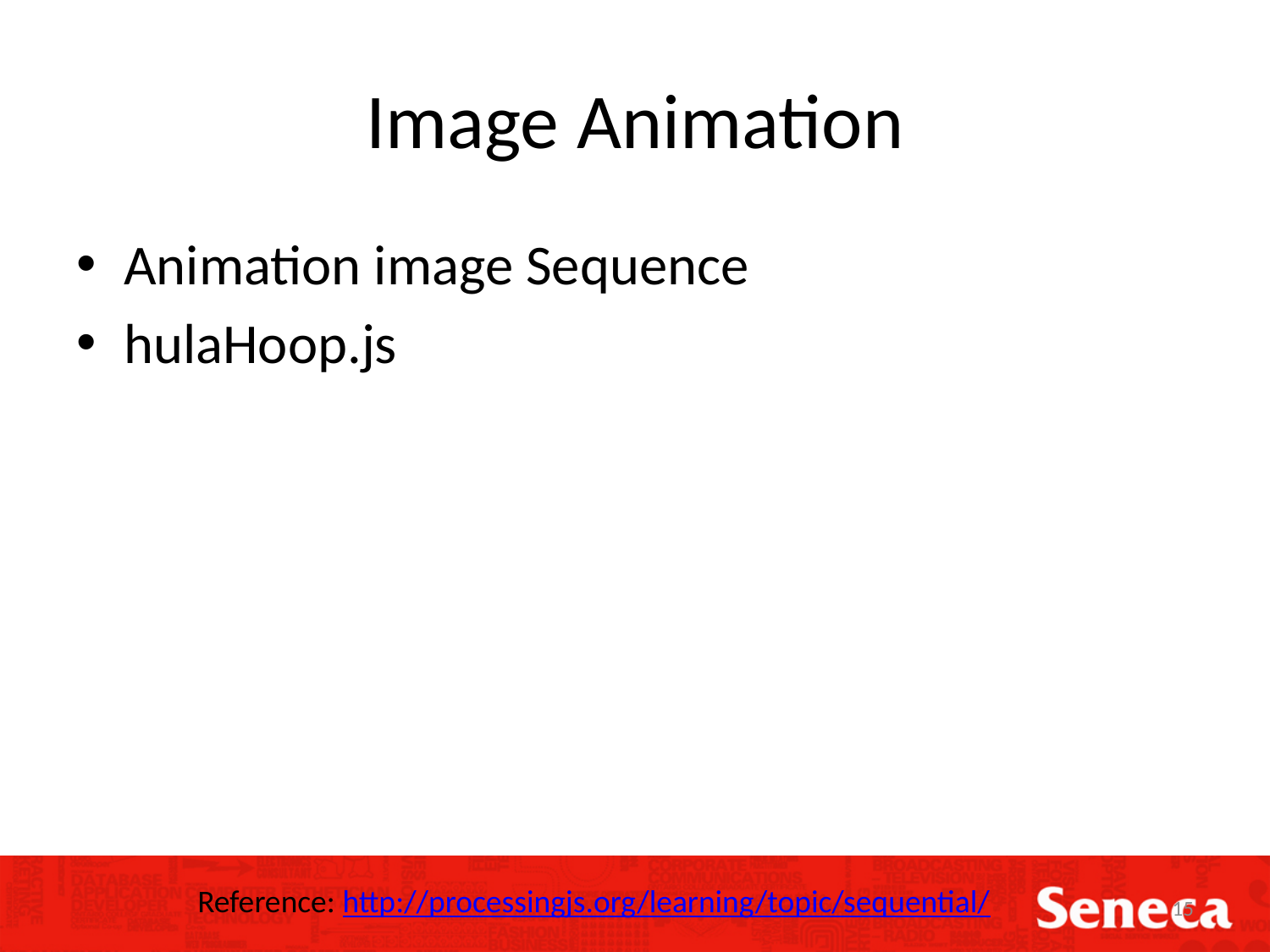

# Image Animation
Animation image Sequence
hulaHoop.js
Reference: http://processingjs.org/learning/topic/sequential/
15